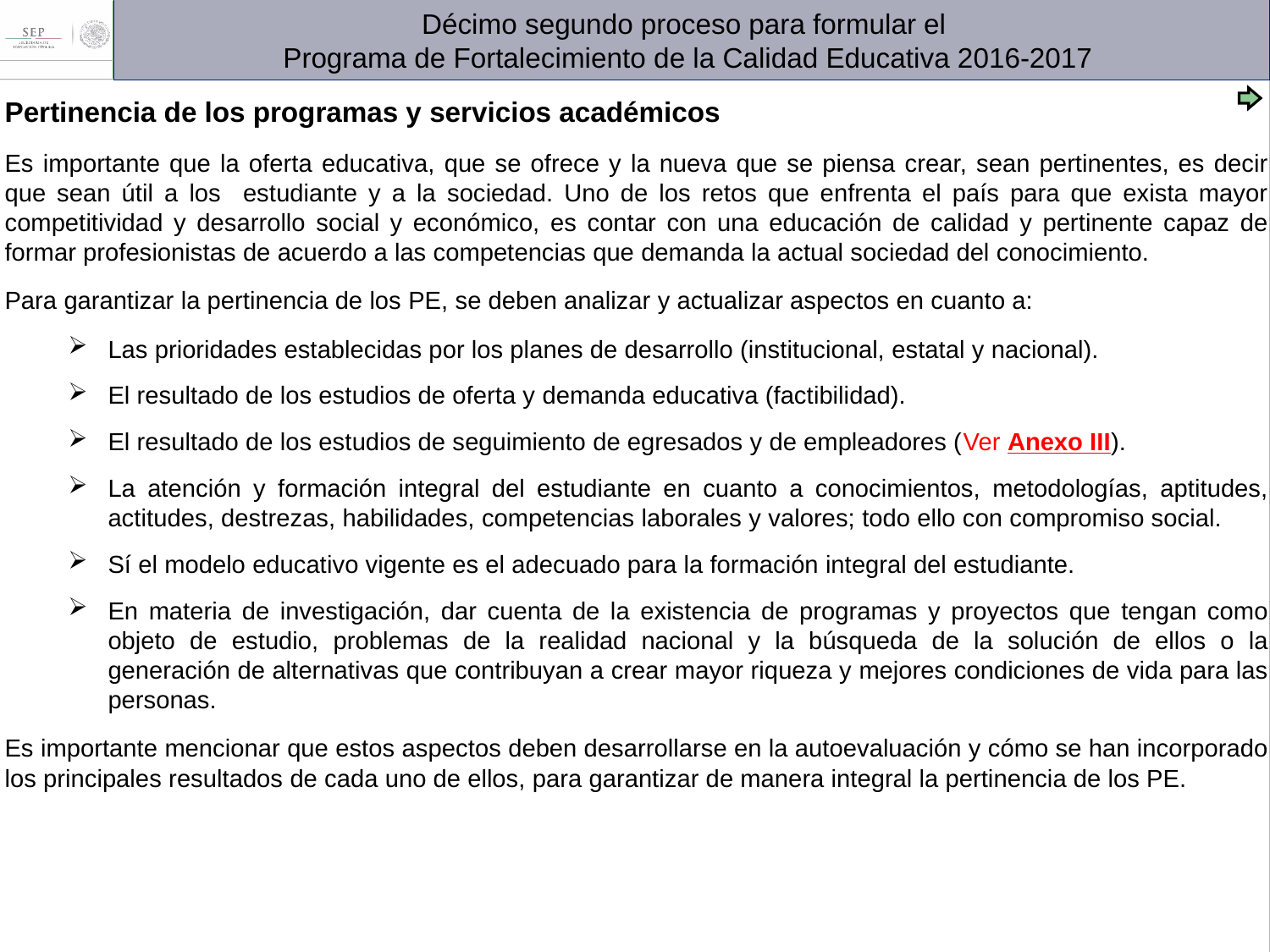

Décimo segundo proceso para formular el
Programa de Fortalecimiento de la Calidad Educativa 2016-2017

Pertinencia de los programas y servicios académicos

Es importante que la oferta educativa, que se ofrece y la nueva que se piensa crear, sean pertinentes, es decir que sean útil a los  estudiante y a la sociedad. Uno de los retos que enfrenta el país para que exista mayor competitividad y desarrollo social y económico, es contar con una educación de calidad y pertinente capaz de formar profesionistas de acuerdo a las competencias que demanda la actual sociedad del conocimiento.

Para garantizar la pertinencia de los PE, se deben analizar y actualizar aspectos en cuanto a:

Las prioridades establecidas por los planes de desarrollo (institucional, estatal y nacional).

El resultado de los estudios de oferta y demanda educativa (factibilidad).

El resultado de los estudios de seguimiento de egresados y de empleadores (Ver Anexo III).

La atención y formación integral del estudiante en cuanto a conocimientos, metodologías, aptitudes, actitudes, destrezas, habilidades, competencias laborales y valores; todo ello con compromiso social.

Sí el modelo educativo vigente es el adecuado para la formación integral del estudiante.

En materia de investigación, dar cuenta de la existencia de programas y proyectos que tengan como objeto de estudio, problemas de la realidad nacional y la búsqueda de la solución de ellos o la generación de alternativas que contribuyan a crear mayor riqueza y mejores condiciones de vida para las personas.

Es importante mencionar que estos aspectos deben desarrollarse en la autoevaluación y cómo se han incorporado los principales resultados de cada uno de ellos, para garantizar de manera integral la pertinencia de los PE.